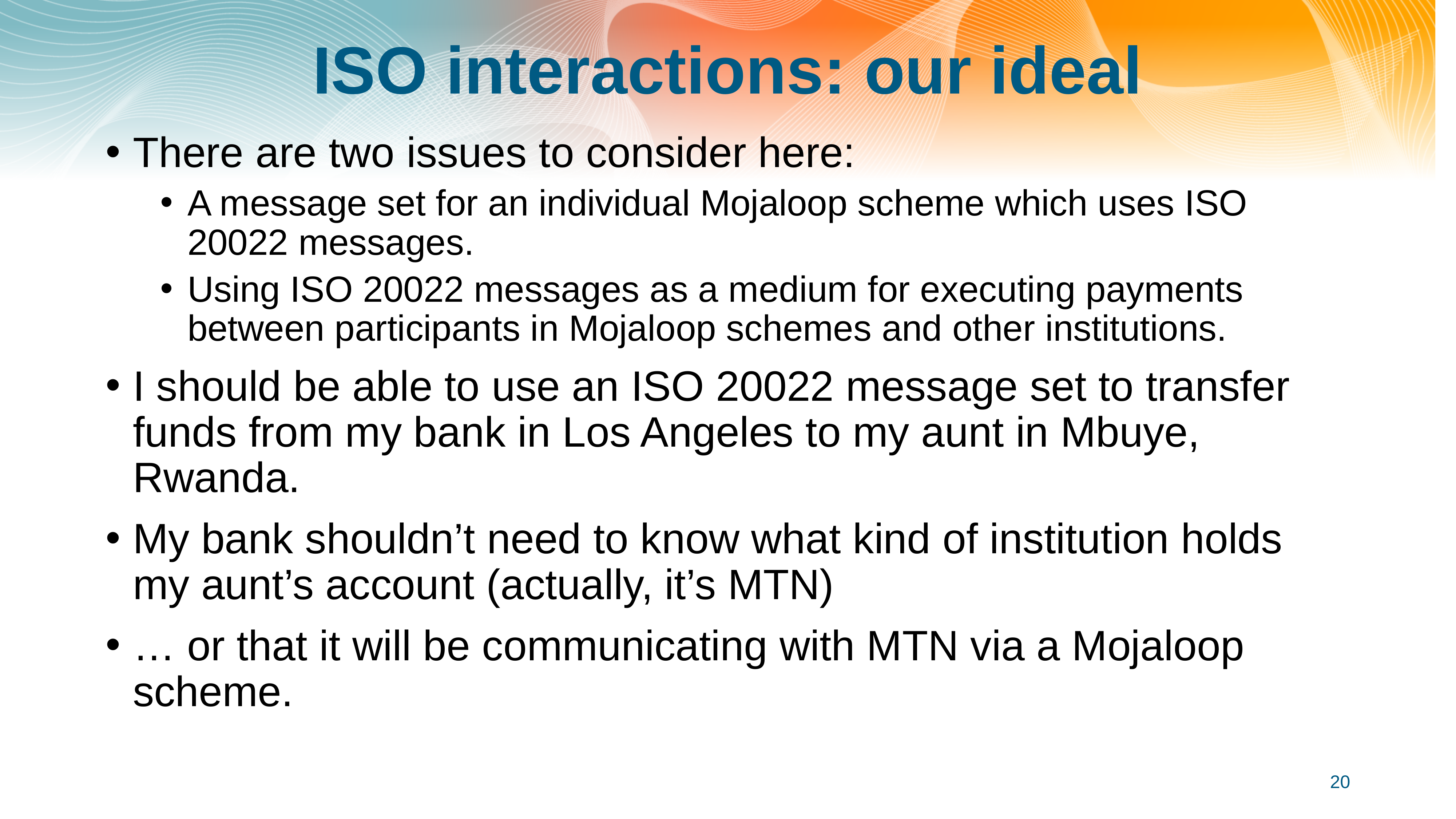

# ISO interactions: our ideal
There are two issues to consider here:
A message set for an individual Mojaloop scheme which uses ISO 20022 messages.
Using ISO 20022 messages as a medium for executing payments between participants in Mojaloop schemes and other institutions.
I should be able to use an ISO 20022 message set to transfer funds from my bank in Los Angeles to my aunt in Mbuye, Rwanda.
My bank shouldn’t need to know what kind of institution holds my aunt’s account (actually, it’s MTN)
… or that it will be communicating with MTN via a Mojaloop scheme.
20